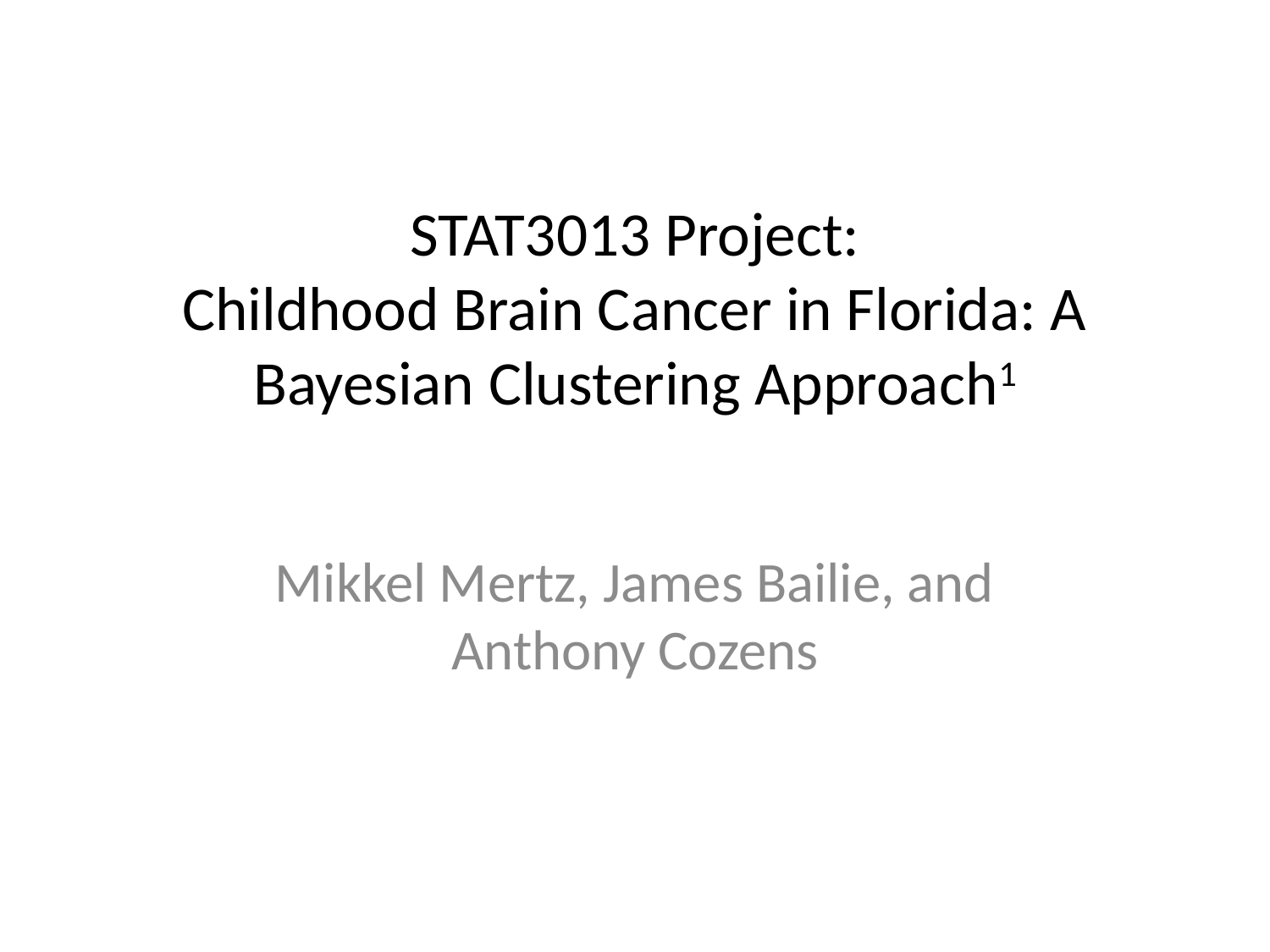

# STAT3013 Project: Childhood Brain Cancer in Florida: A Bayesian Clustering Approach1
Mikkel Mertz, James Bailie, and Anthony Cozens